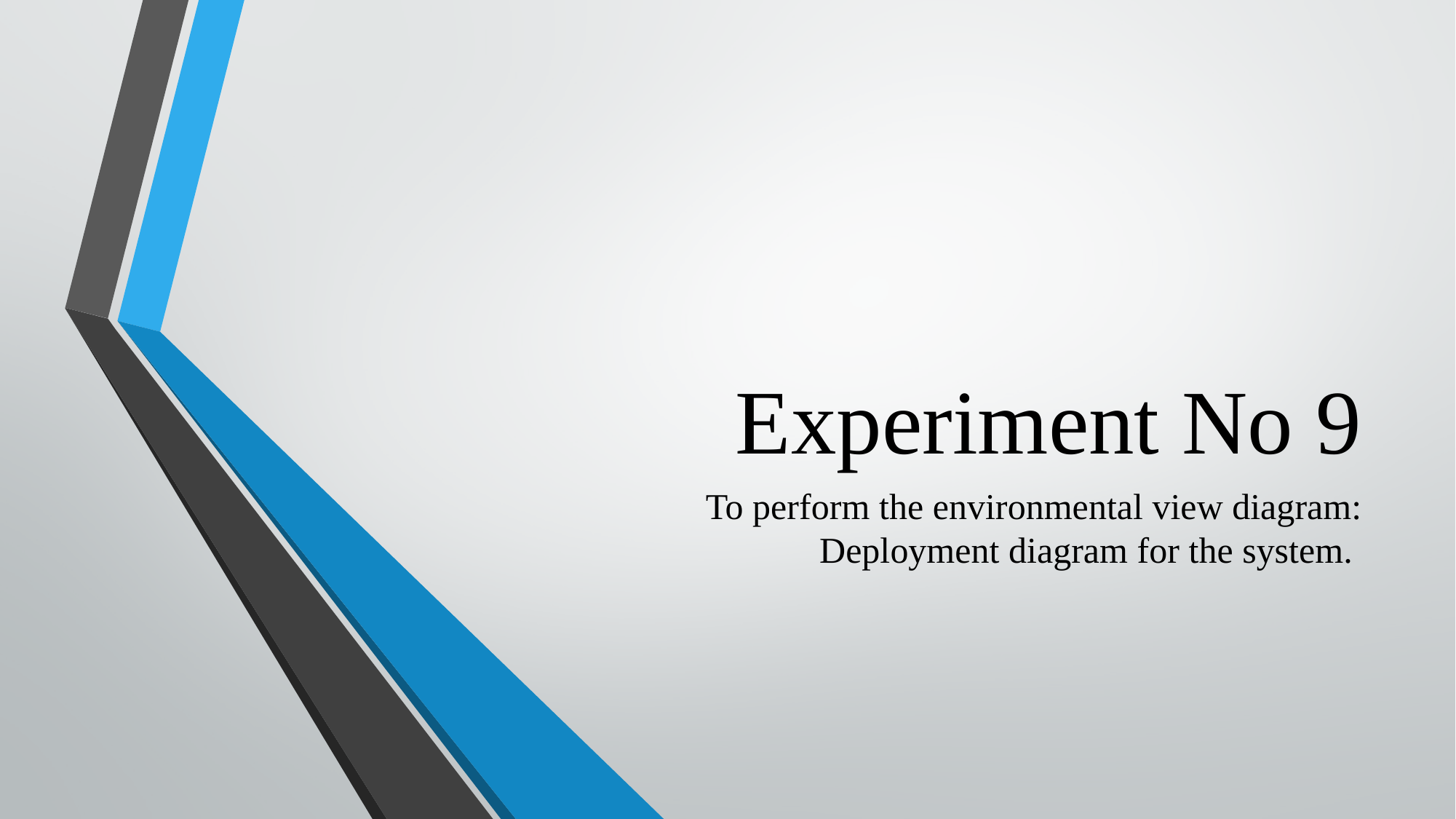

# Experiment No 9
To perform the environmental view diagram: Deployment diagram for the system.